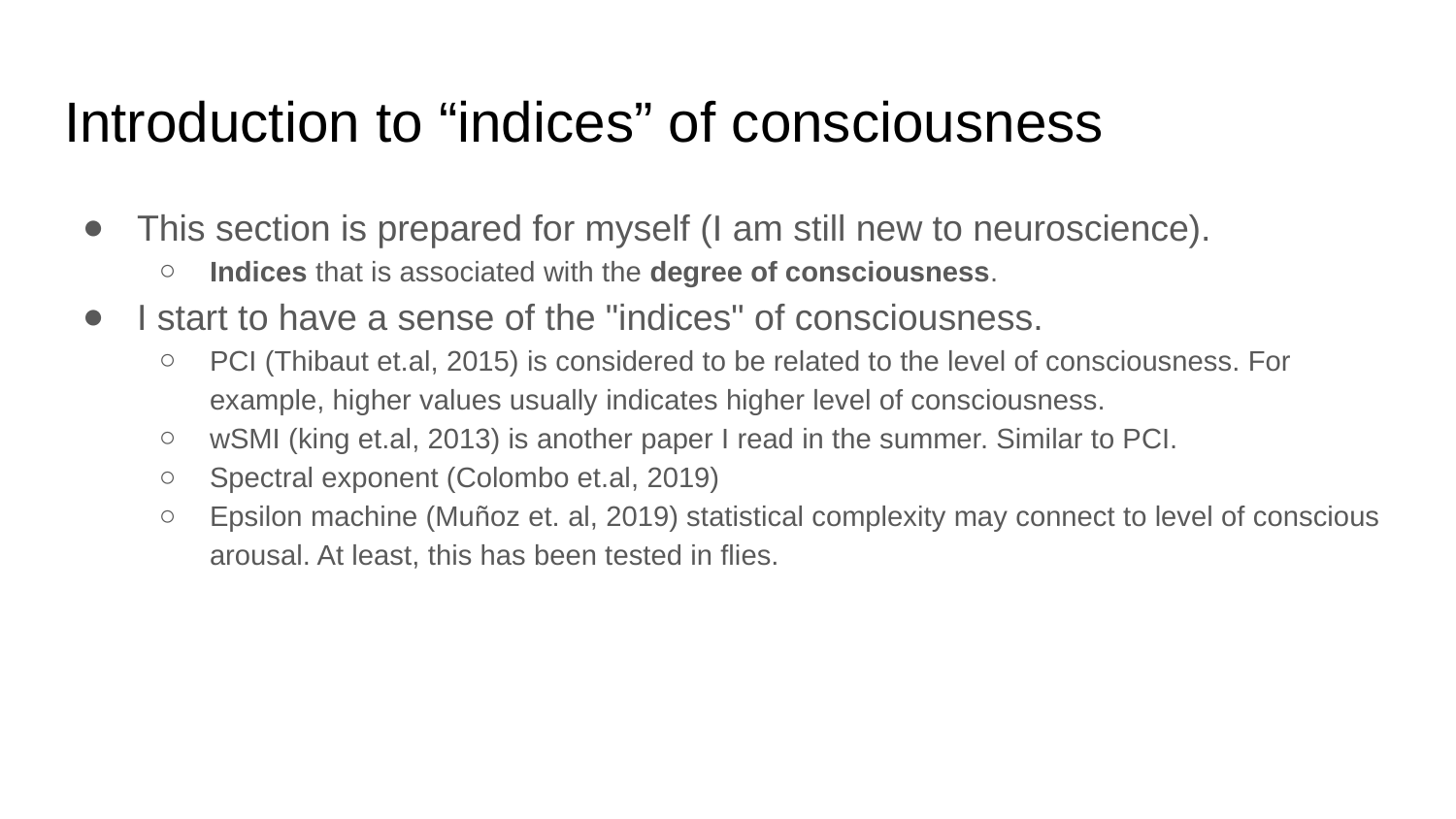

# Introduction to “indices” of consciousness
This section is prepared for myself (I am still new to neuroscience).
Indices that is associated with the degree of consciousness.
I start to have a sense of the "indices" of consciousness.
PCI (Thibaut et.al, 2015) is considered to be related to the level of consciousness. For example, higher values usually indicates higher level of consciousness.
wSMI (king et.al, 2013) is another paper I read in the summer. Similar to PCI.
Spectral exponent (Colombo et.al, 2019)
Epsilon machine (Muñoz et. al, 2019) statistical complexity may connect to level of conscious arousal. At least, this has been tested in flies.